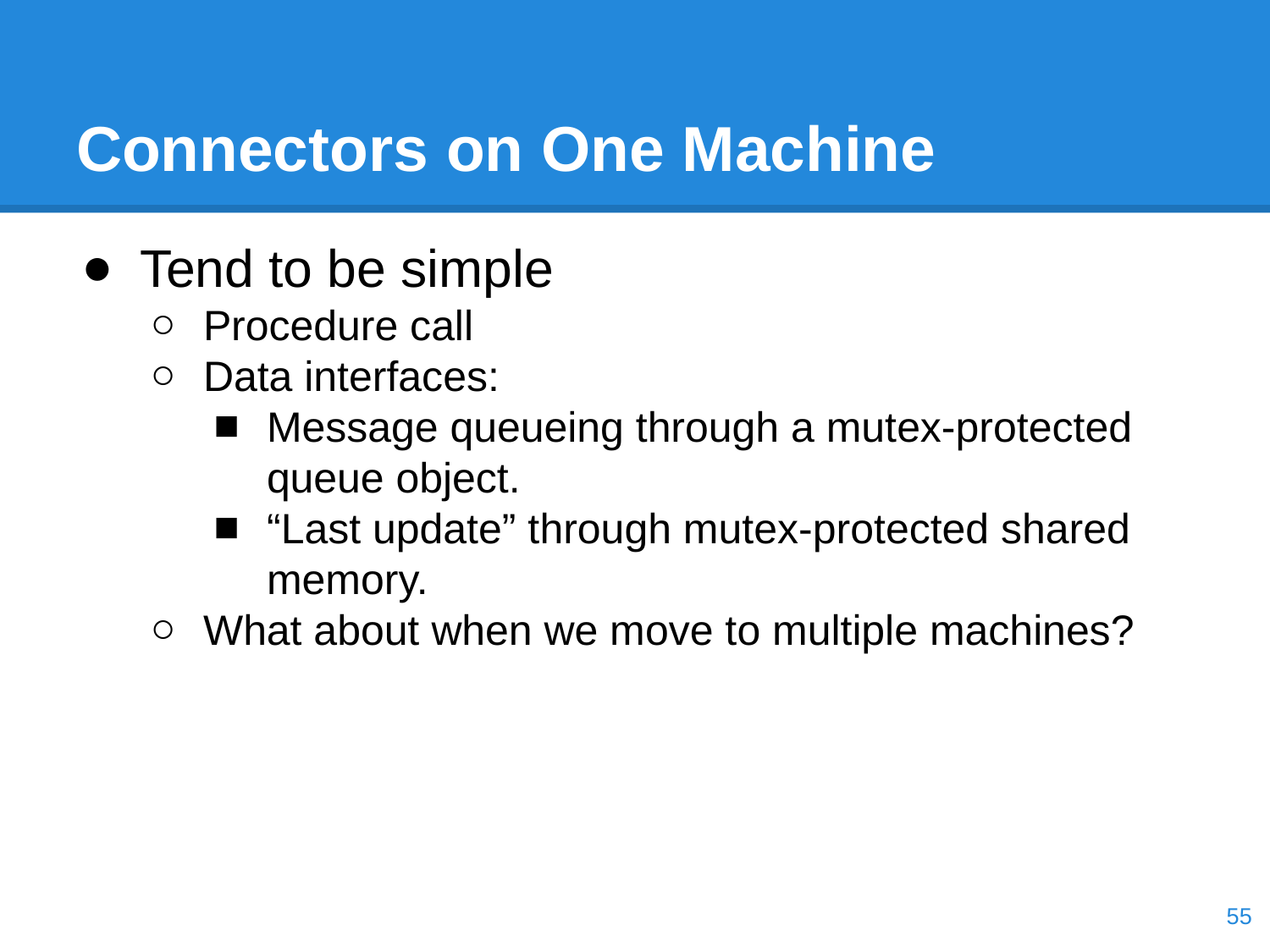

# Connectors on One Machine
Tend to be simple
Procedure call
Data interfaces:
Message queueing through a mutex-protected queue object.
“Last update” through mutex-protected shared memory.
What about when we move to multiple machines?
55